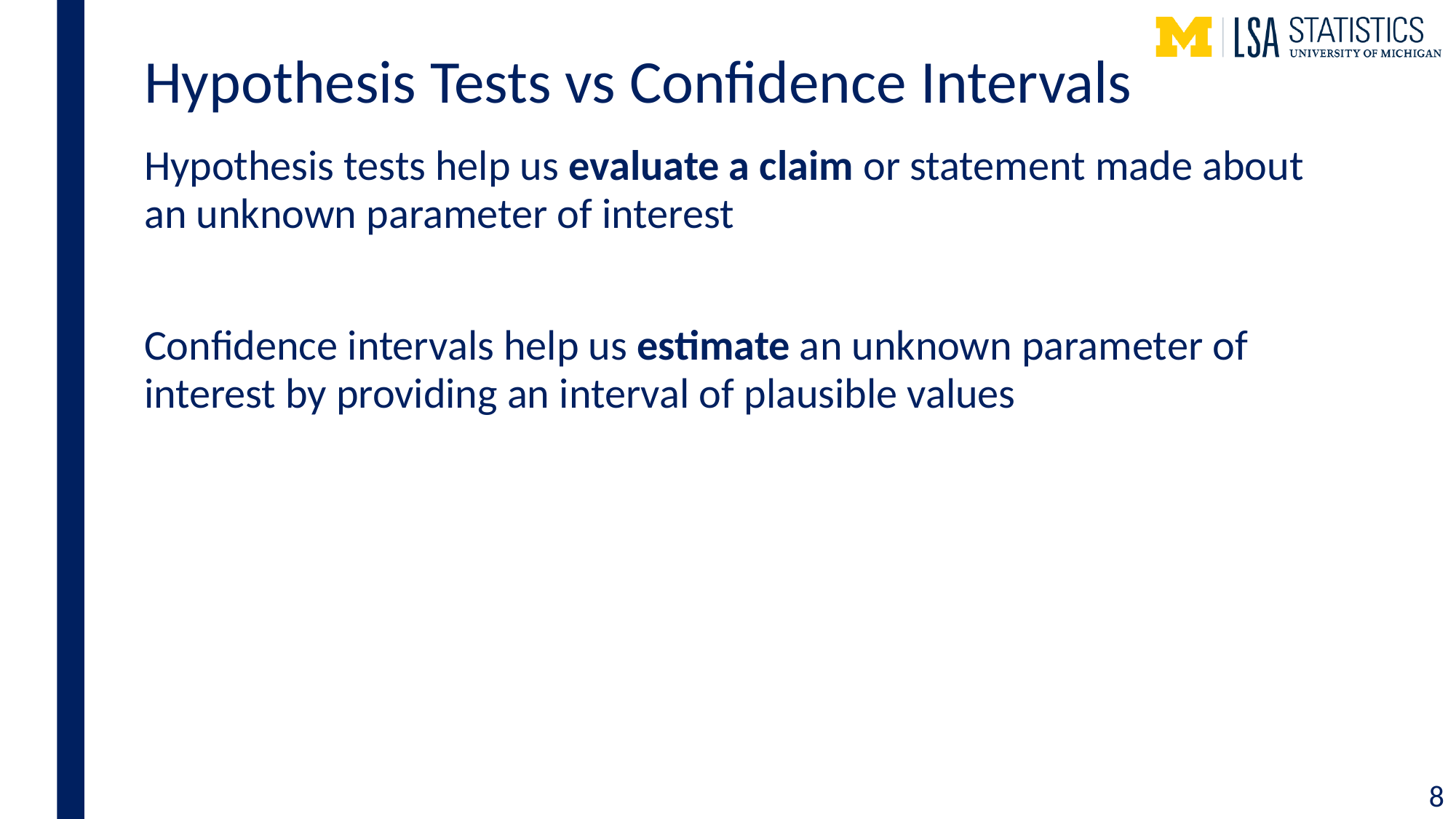

# Hypothesis Tests vs Confidence Intervals
Hypothesis tests help us evaluate a claim or statement made about an unknown parameter of interest

Confidence intervals help us estimate an unknown parameter of interest by providing an interval of plausible values
8